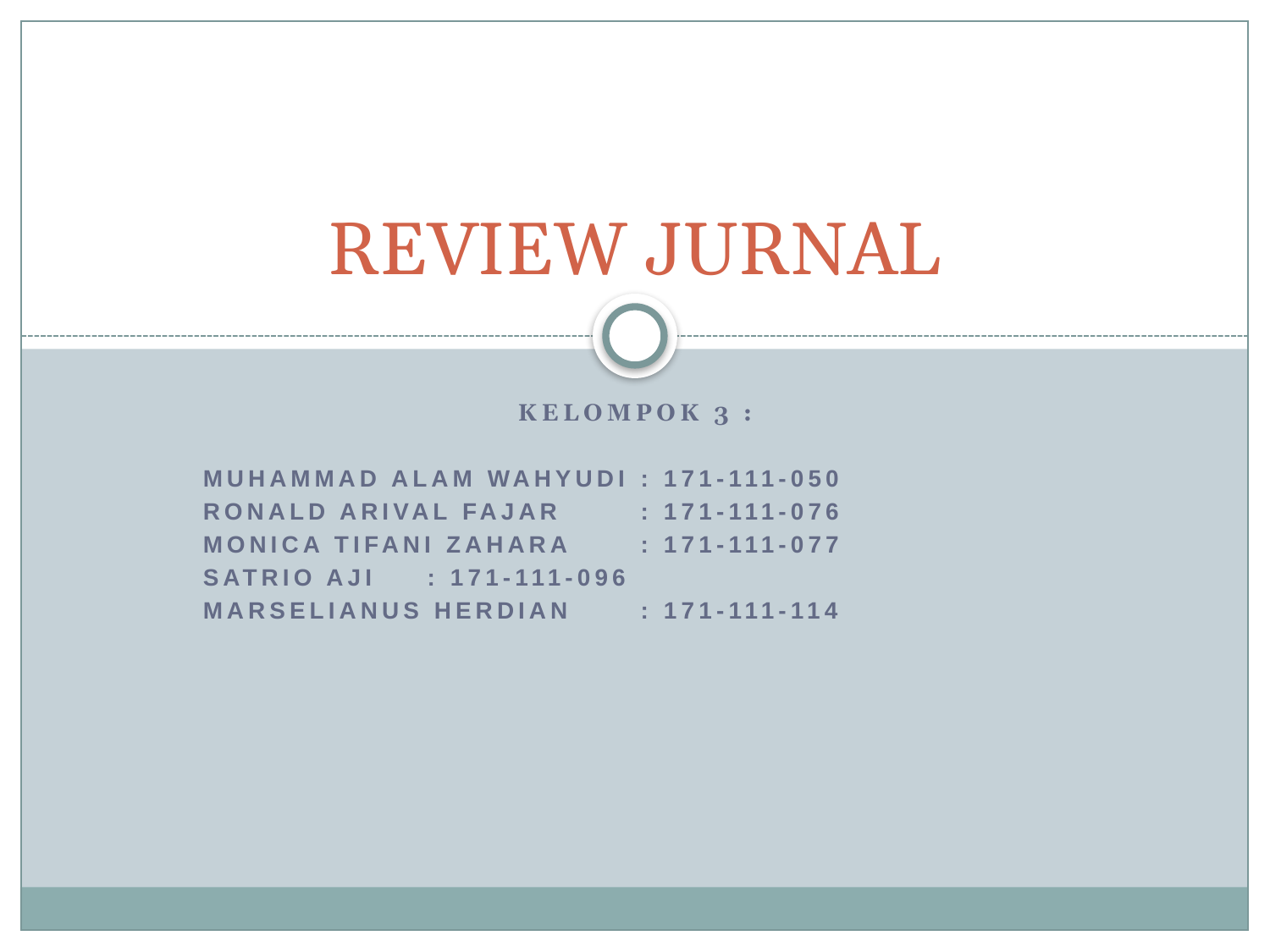

# REVIEW JURNAL
KELOMPOK 3 :

Muhammad Alam Wahyudi	 : 171-111-050
Ronald Arival Fajar		 : 171-111-076
Monica Tifani Zahara		 : 171-111-077
Satrio Aji 				 : 171-111-096
Marselianus Herdian		 : 171-111-114